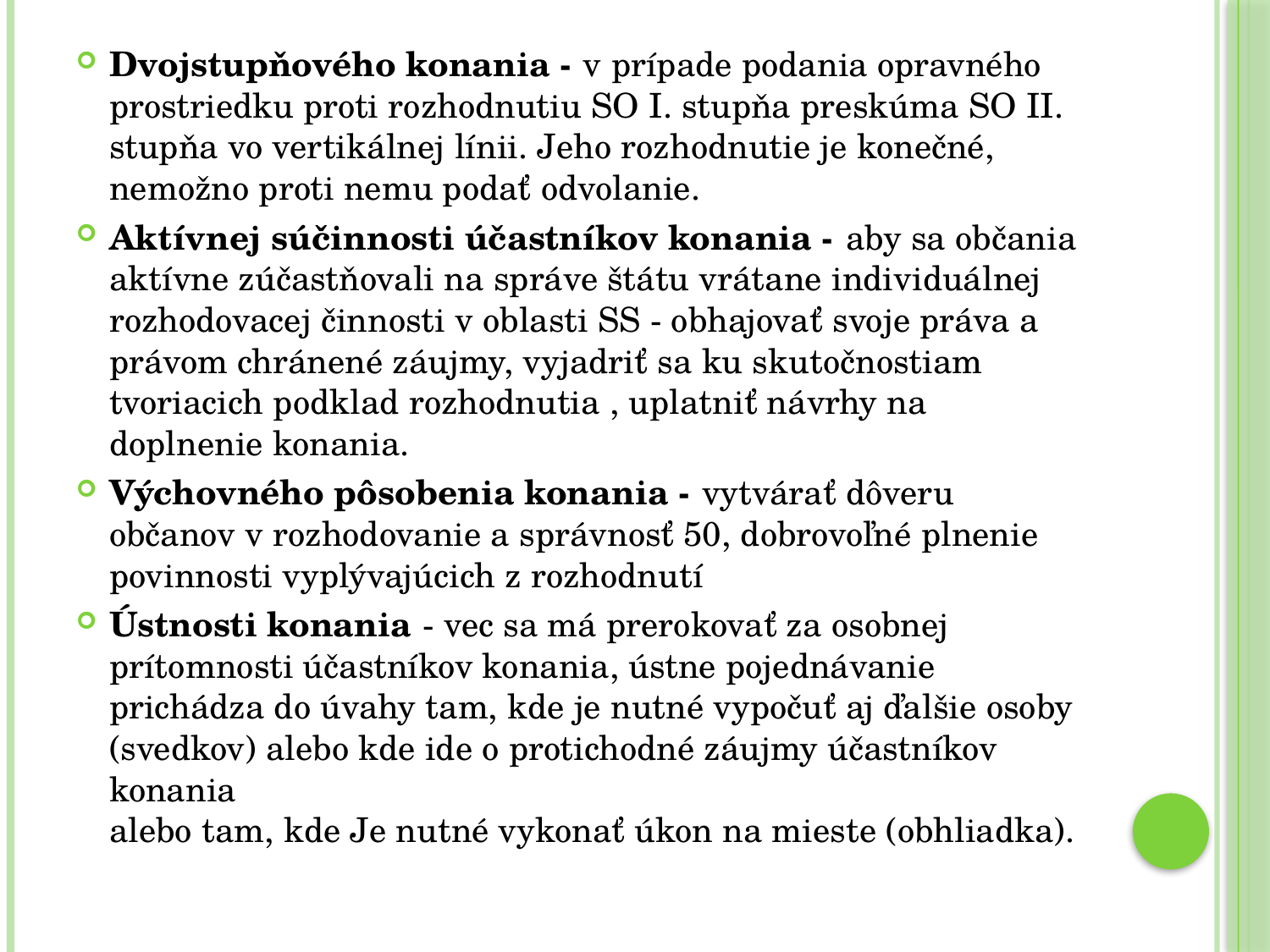

Dvojstupňového konania - v prípade podania opravného prostriedku proti rozhodnutiu SO I. stupňa preskúma SO II. stupňa vo vertikálnej línii. Jeho rozhodnutie je konečné, nemožno proti nemu podať odvolanie.
Aktívnej súčinnosti účastníkov konania - aby sa občania aktívne zúčastňovali na správe štátu vrátane individuálnej rozhodovacej činnosti v oblasti SS - obhajovať svoje práva a právom chránené záujmy, vyjadriť sa ku skutočnostiam tvoriacich podklad rozhodnutia , uplatniť návrhy na doplnenie konania.
Výchovného pôsobenia konania - vytvárať dôveru občanov v rozhodovanie a správnosť 50, dobrovoľné plnenie povinnosti vyplývajúcich z rozhodnutí
Ústnosti konania - vec sa má prerokovať za osobnej prítomnosti účastníkov konania, ústne pojednávanie prichádza do úvahy tam, kde je nutné vypočuť aj ďalšie osoby (svedkov) alebo kde ide o protichodné záujmy účastníkov konania
alebo tam, kde Je nutné vykonať úkon na mieste (obhliadka).

#